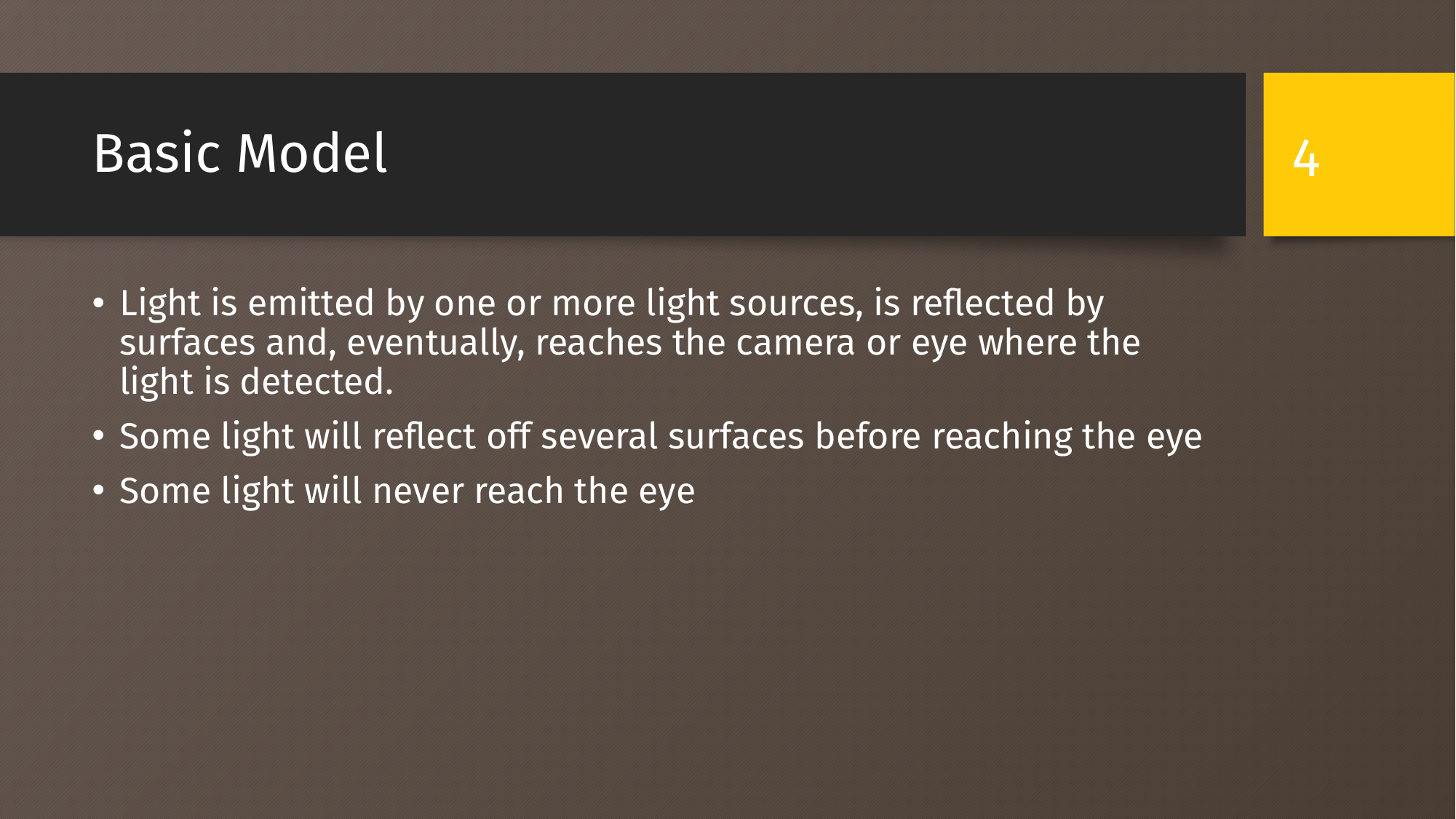

4
# Basic Model
Light is emitted by one or more light sources, is reflected by surfaces and, eventually, reaches the camera or eye where the light is detected.
Some light will reflect off several surfaces before reaching the eye
Some light will never reach the eye